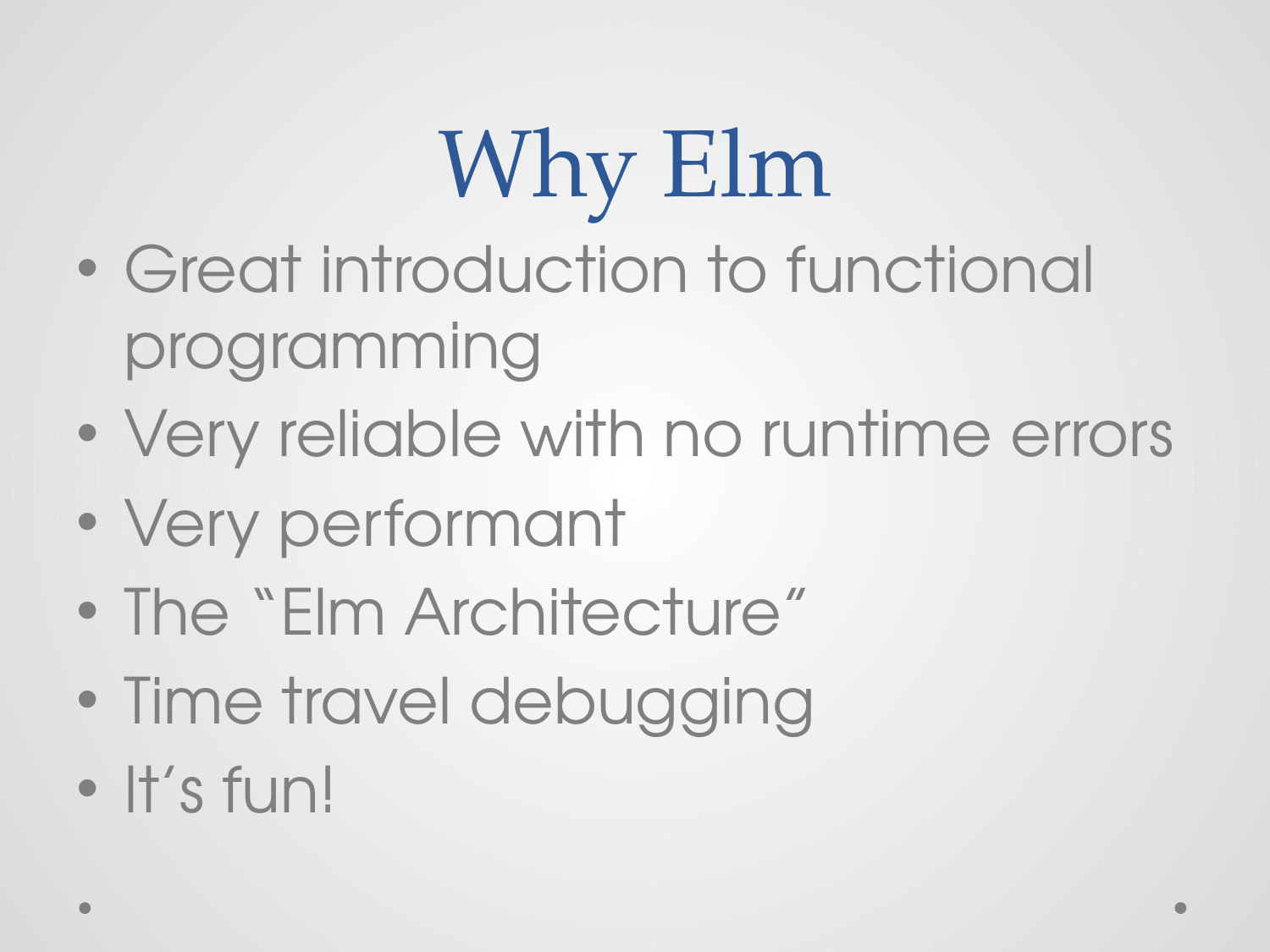

# Why Elm
Great introduction to functional programming
Very reliable with no runtime errors
Very performant
The “Elm Architecture”
Time travel debugging
It’s fun!